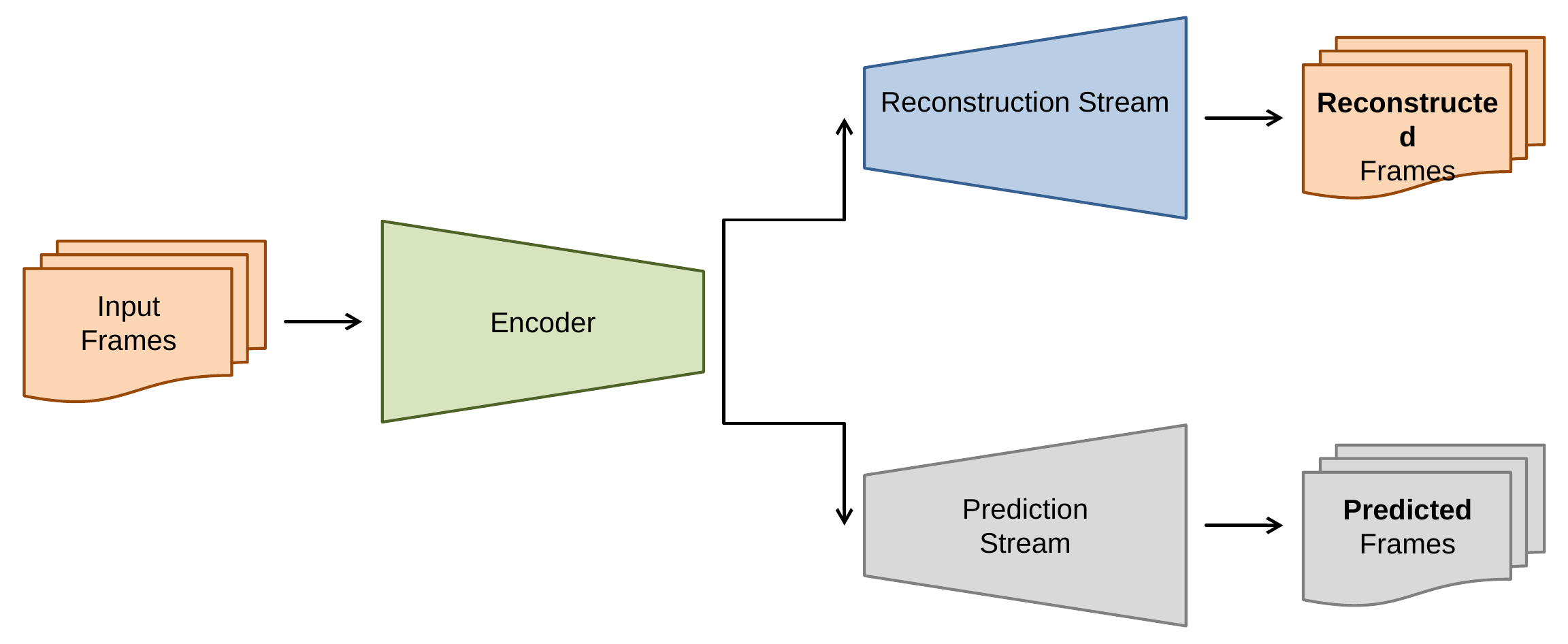

Reconstruction Stream

Reconstructed
Frames

Encoder

Input
Frames

Prediction
Stream

Predicted
Frames